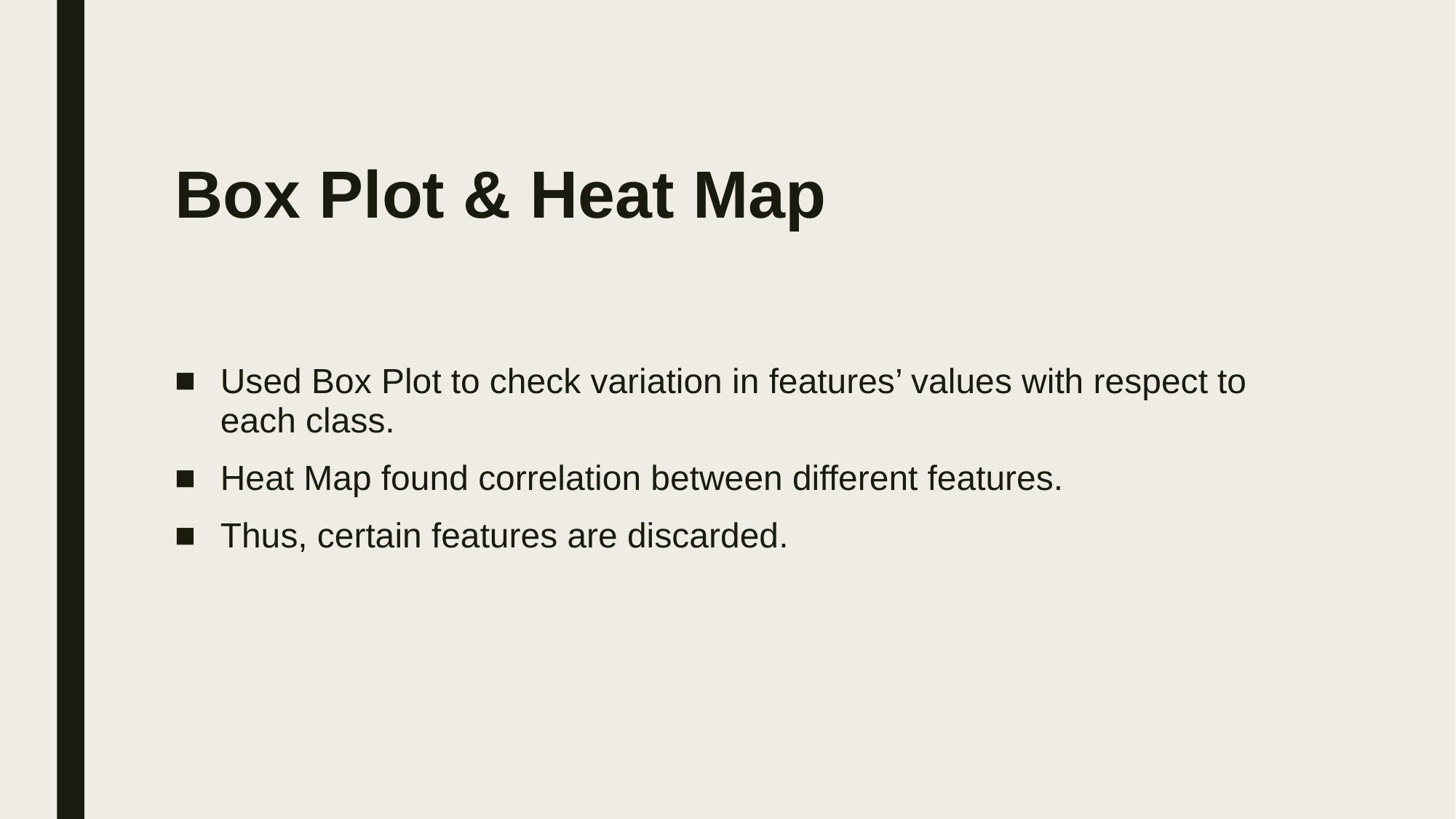

# Box Plot & Heat Map
Used Box Plot to check variation in features’ values with respect to each class.
Heat Map found correlation between different features.
Thus, certain features are discarded.